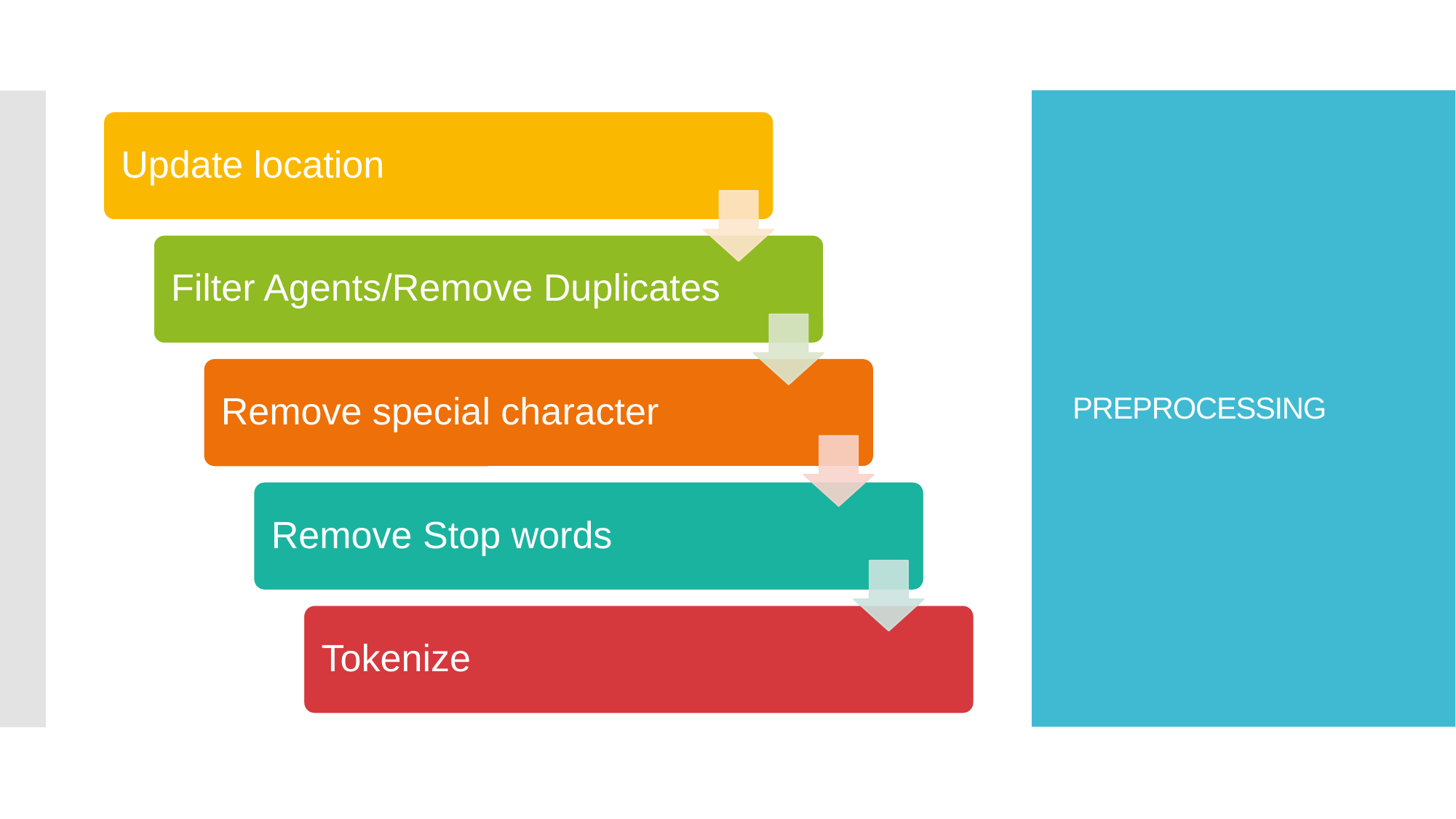

Update location
Filter Agents/Remove Duplicates
Remove special character
Remove Stop words
Tokenize

# PREPROCESSING